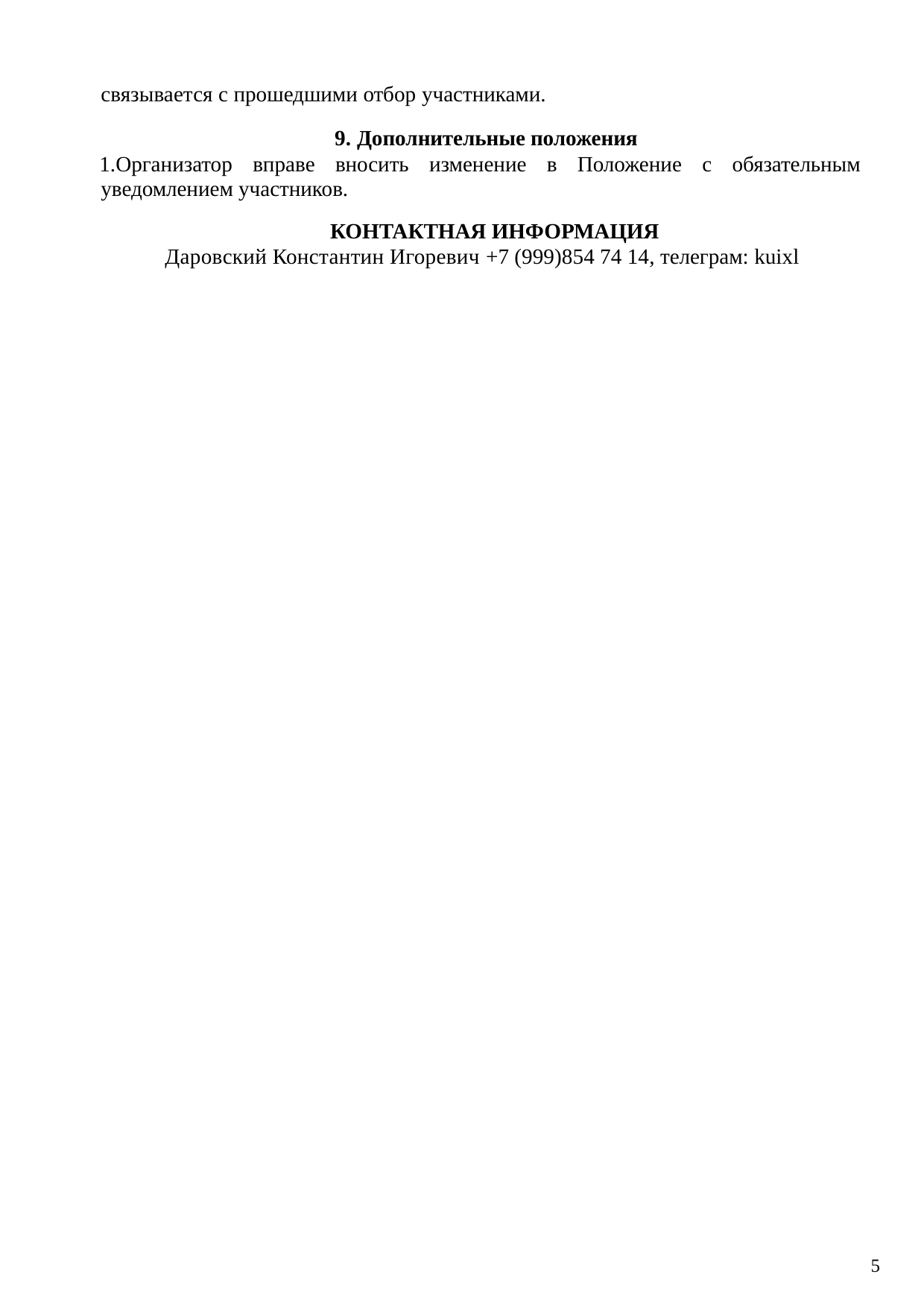

связывается с прошедшими отбор участниками.
9. Дополнительные положения
Организатор вправе вносить изменение в Положение с обязательным  уведомлением участников.
КОНТАКТНАЯ ИНФОРМАЦИЯ
Даровский Константин Игоревич +7 (999)854 74 14, телеграм: kuixl
5